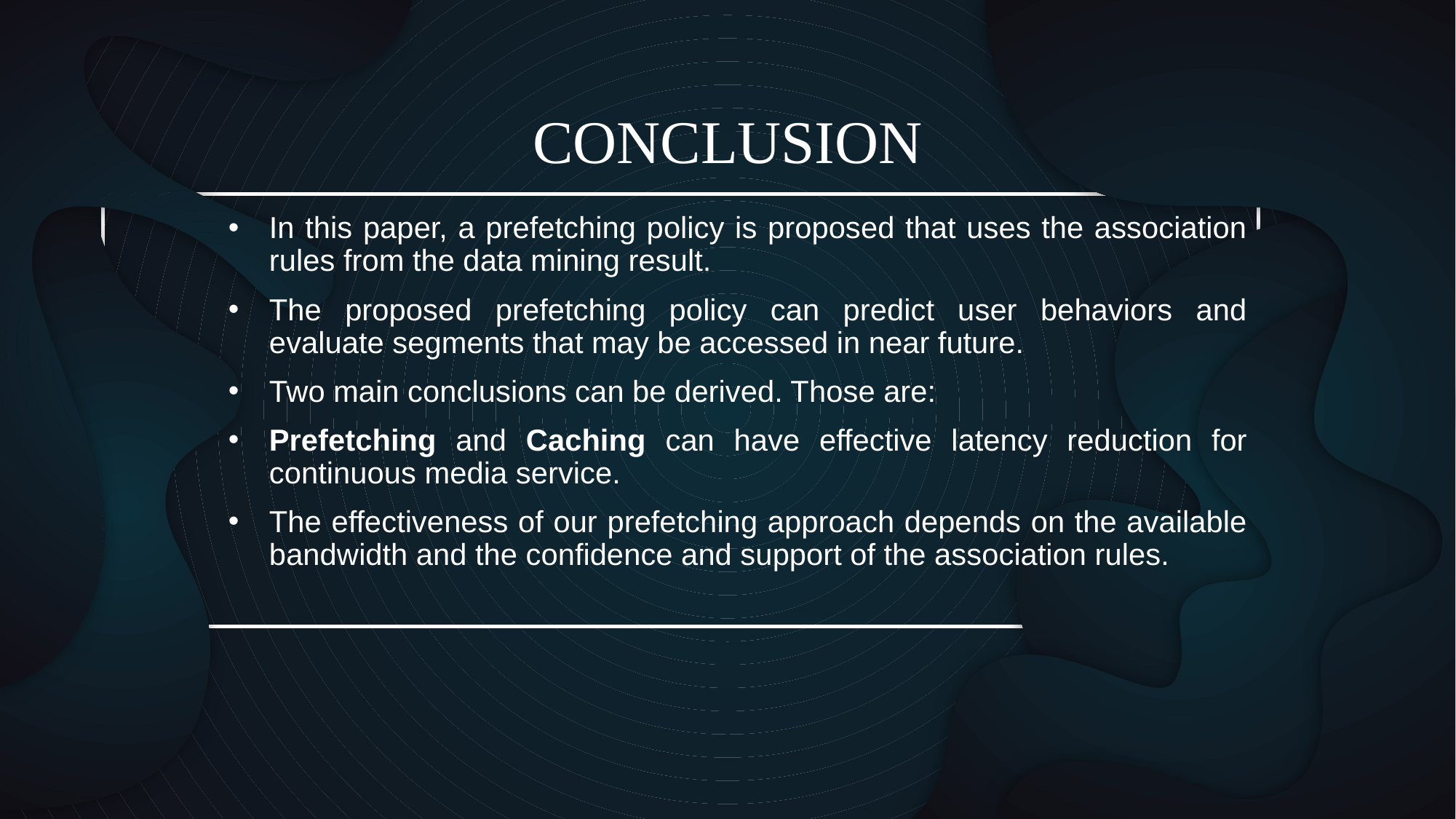

# CONCLUSION
In this paper, a prefetching policy is proposed that uses the association rules from the data mining result.
The proposed prefetching policy can predict user behaviors and evaluate segments that may be accessed in near future.
Two main conclusions can be derived. Those are:
Prefetching and Caching can have effective latency reduction for continuous media service.
The effectiveness of our prefetching approach depends on the available bandwidth and the confidence and support of the association rules.